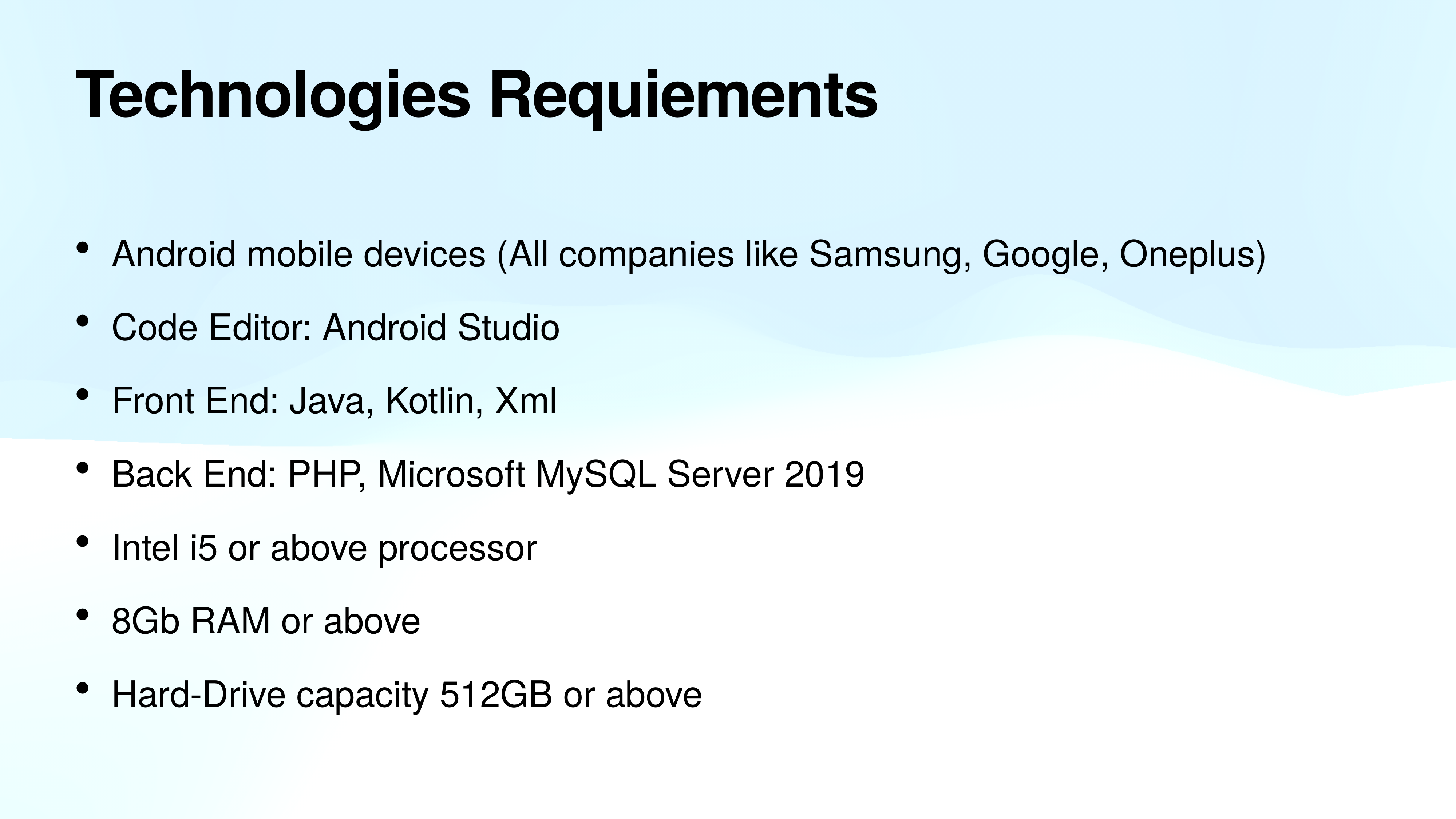

# Technologies Requiements
Android mobile devices (All companies like Samsung, Google, Oneplus)
Code Editor: Android Studio
Front End: Java, Kotlin, Xml
Back End: PHP, Microsoft MySQL Server 2019
Intel i5 or above processor
8Gb RAM or above
Hard-Drive capacity 512GB or above